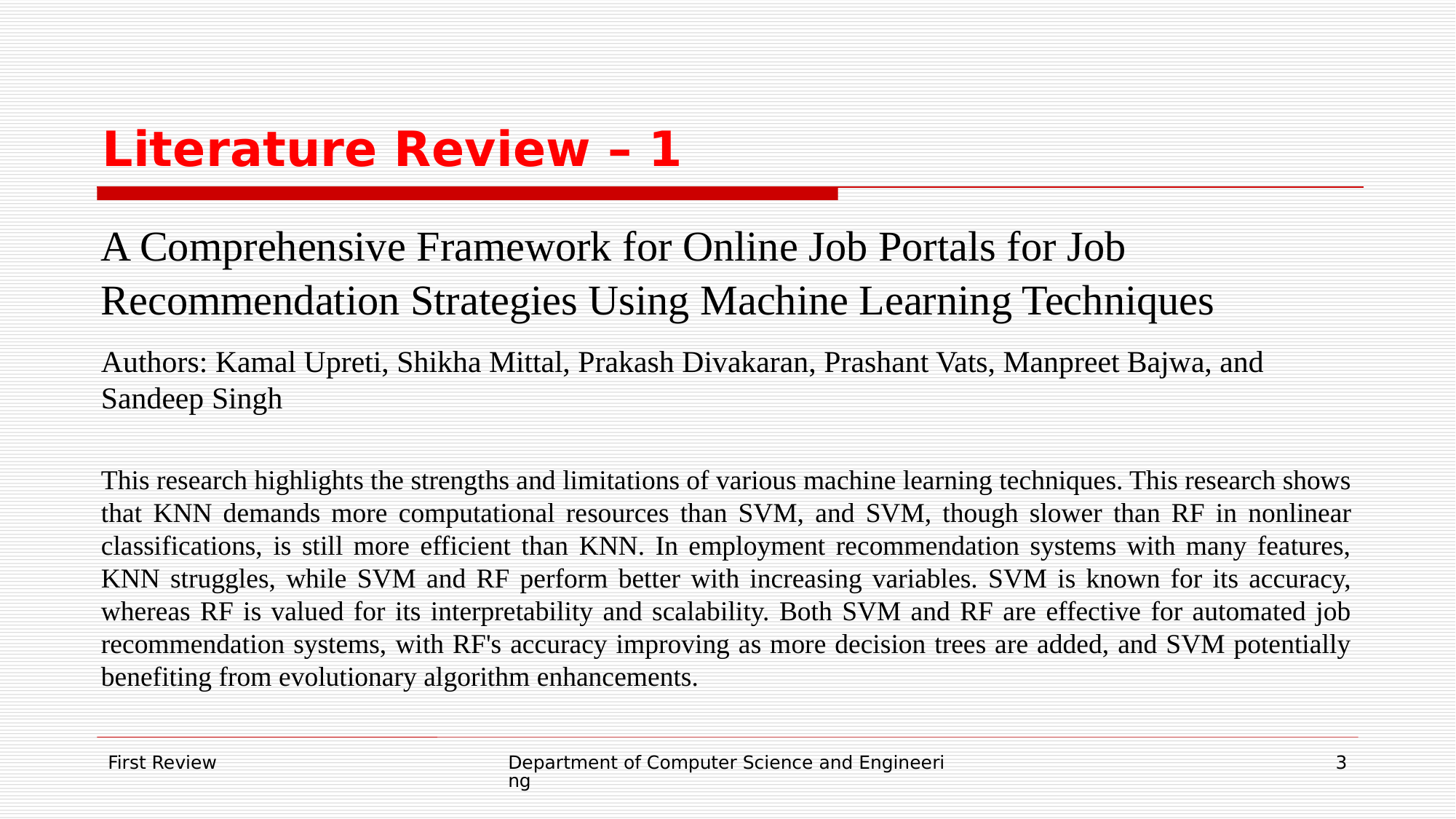

# Literature Review – 1
A Comprehensive Framework for Online Job Portals for Job Recommendation Strategies Using Machine Learning Techniques
Authors: Kamal Upreti, Shikha Mittal, Prakash Divakaran, Prashant Vats, Manpreet Bajwa, and Sandeep Singh

This research highlights the strengths and limitations of various machine learning techniques. This research shows that KNN demands more computational resources than SVM, and SVM, though slower than RF in nonlinear classifications, is still more efficient than KNN. In employment recommendation systems with many features, KNN struggles, while SVM and RF perform better with increasing variables. SVM is known for its accuracy, whereas RF is valued for its interpretability and scalability. Both SVM and RF are effective for automated job recommendation systems, with RF's accuracy improving as more decision trees are added, and SVM potentially benefiting from evolutionary algorithm enhancements.

First Review
Department of Computer Science and Engineering
3